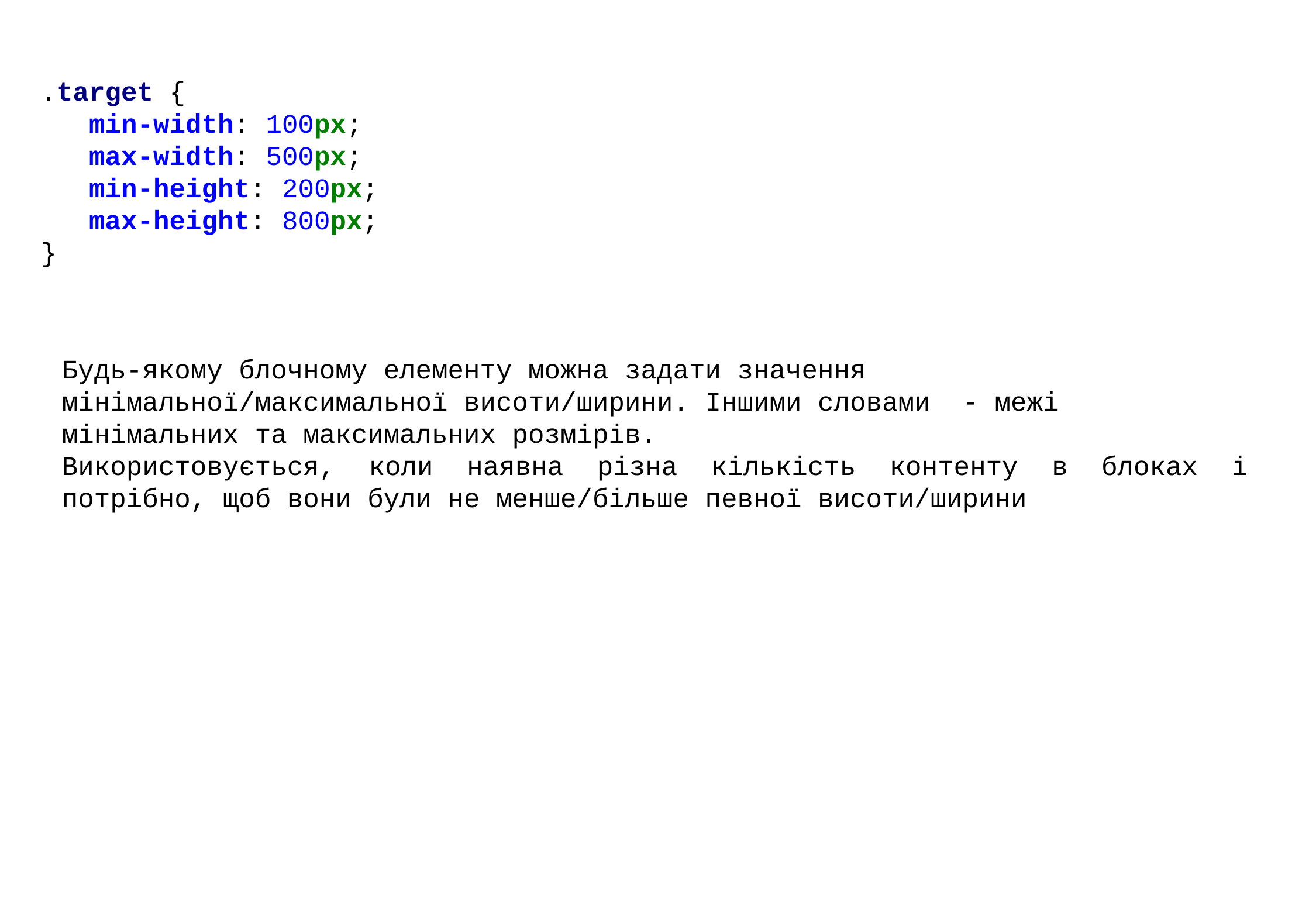

.target {
   min-width: 100px;
   max-width: 500px;
   min-height: 200px;
   max-height: 800px;
}
Будь-якому блочному елементу можна задати значення мінімальної/максимальної висоти/ширини. Іншими словами  - межі мінімальних та максимальних розмірів.
Використовується, коли наявна різна кількість контенту в блоках і потрібно, щоб вони були не менше/більше певної висоти/ширини